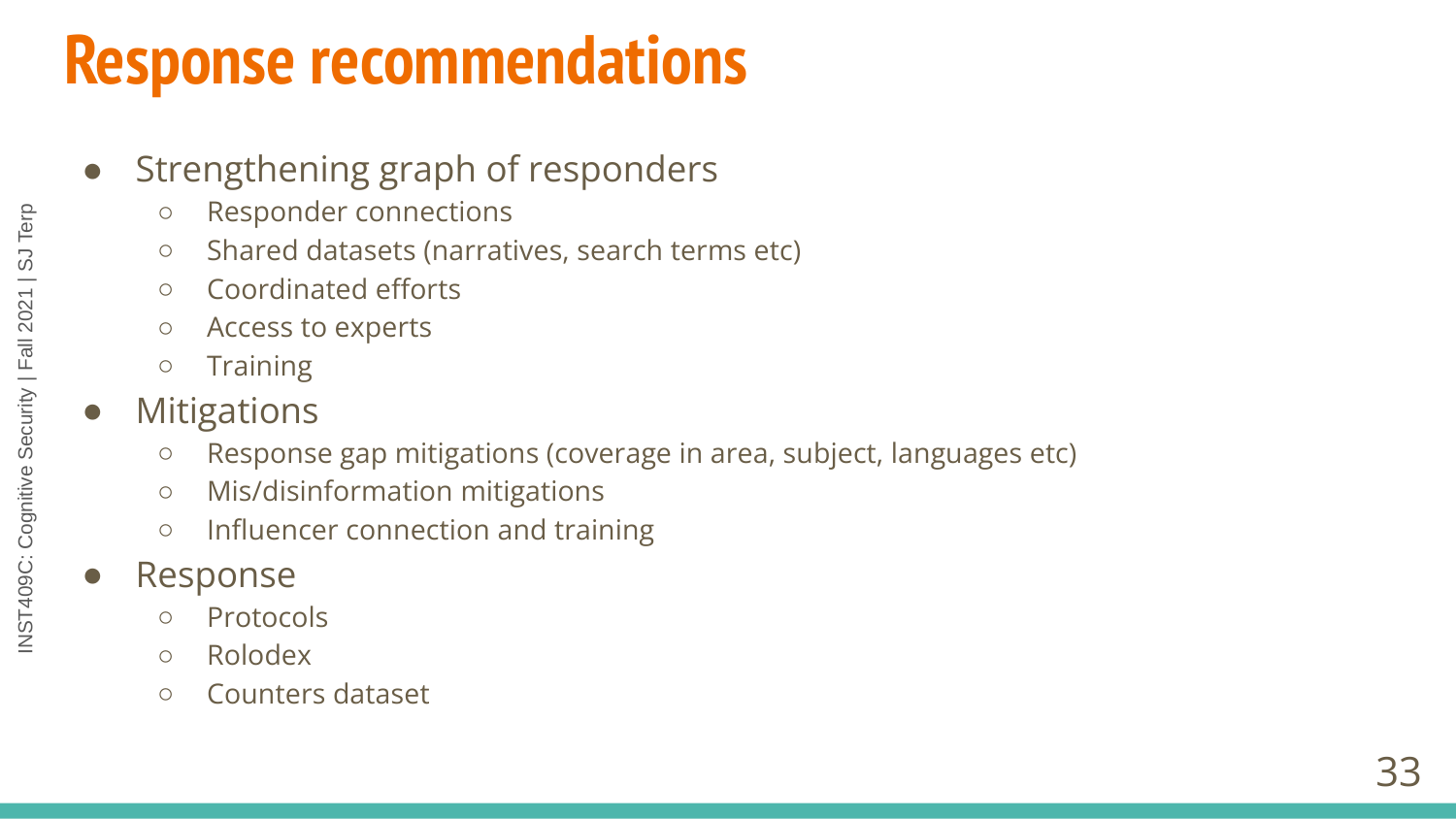

# Response recommendations
Strengthening graph of responders
Responder connections
Shared datasets (narratives, search terms etc)
Coordinated efforts
Access to experts
Training
Mitigations
Response gap mitigations (coverage in area, subject, languages etc)
Mis/disinformation mitigations
Influencer connection and training
Response
Protocols
Rolodex
Counters dataset
33